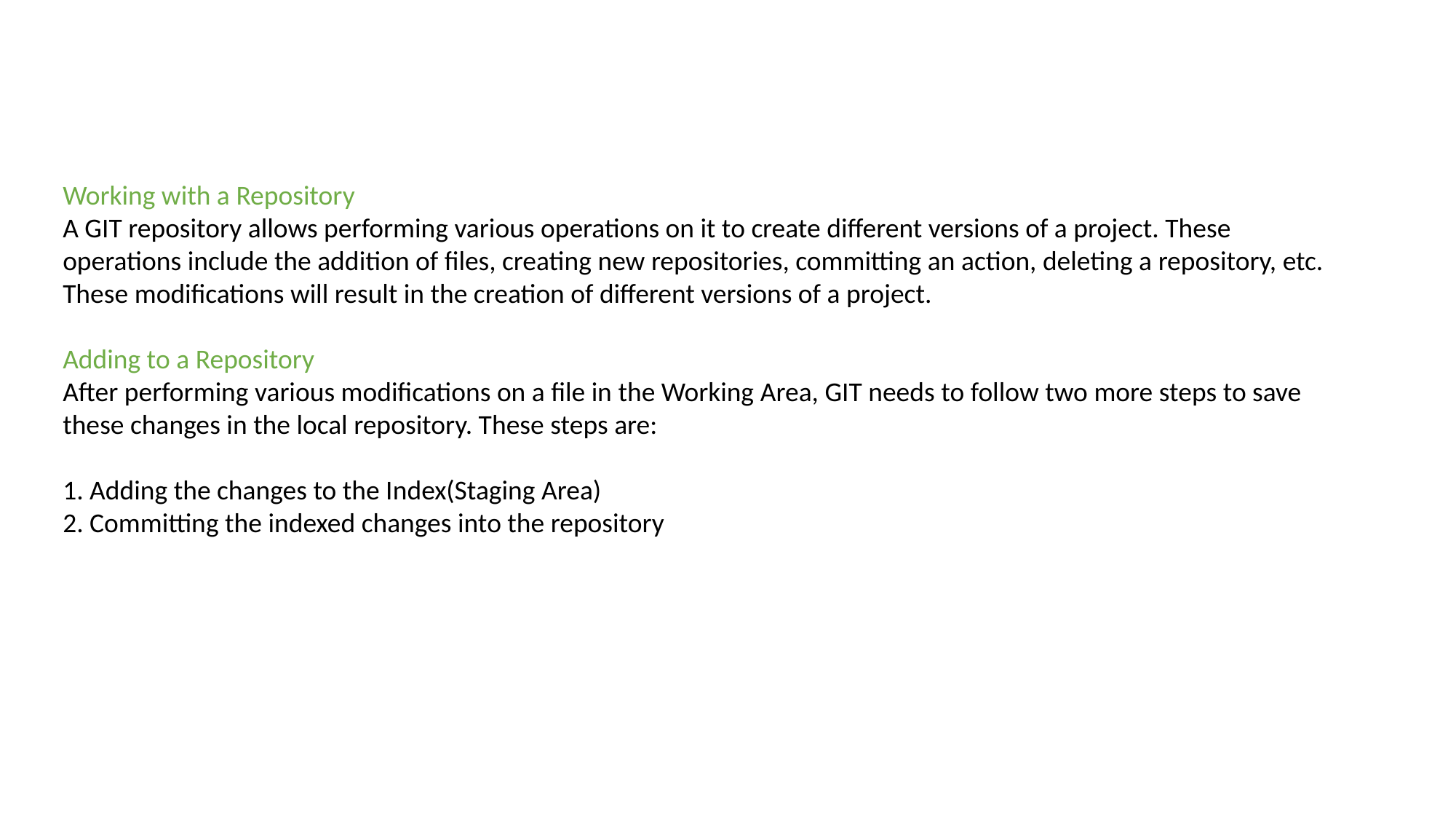

Working with a Repository
A GIT repository allows performing various operations on it to create different versions of a project. These operations include the addition of files, creating new repositories, committing an action, deleting a repository, etc. These modifications will result in the creation of different versions of a project.

Adding to a Repository
After performing various modifications on a file in the Working Area, GIT needs to follow two more steps to save these changes in the local repository. These steps are:

1. Adding the changes to the Index(Staging Area)
2. Committing the indexed changes into the repository